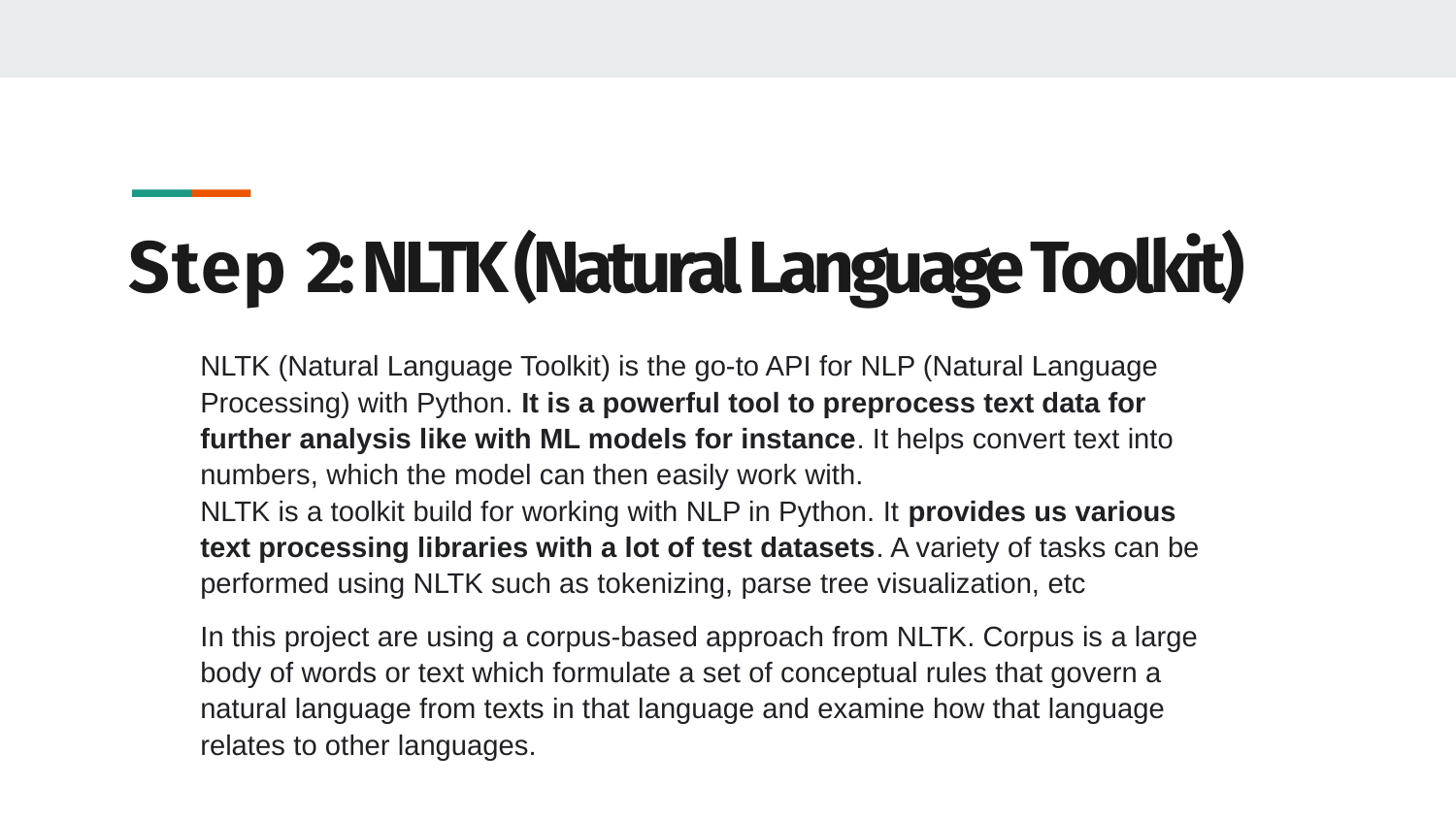

# Step 2: NLTK (Natural Language Toolkit)
NLTK (Natural Language Toolkit) is the go-to API for NLP (Natural Language Processing) with Python. It is a powerful tool to preprocess text data for further analysis like with ML models for instance. It helps convert text into numbers, which the model can then easily work with.
NLTK is a toolkit build for working with NLP in Python. It provides us various text processing libraries with a lot of test datasets. A variety of tasks can be performed using NLTK such as tokenizing, parse tree visualization, etc
In this project are using a corpus-based approach from NLTK. Corpus is a large body of words or text which formulate a set of conceptual rules that govern a natural language from texts in that language and examine how that language relates to other languages.